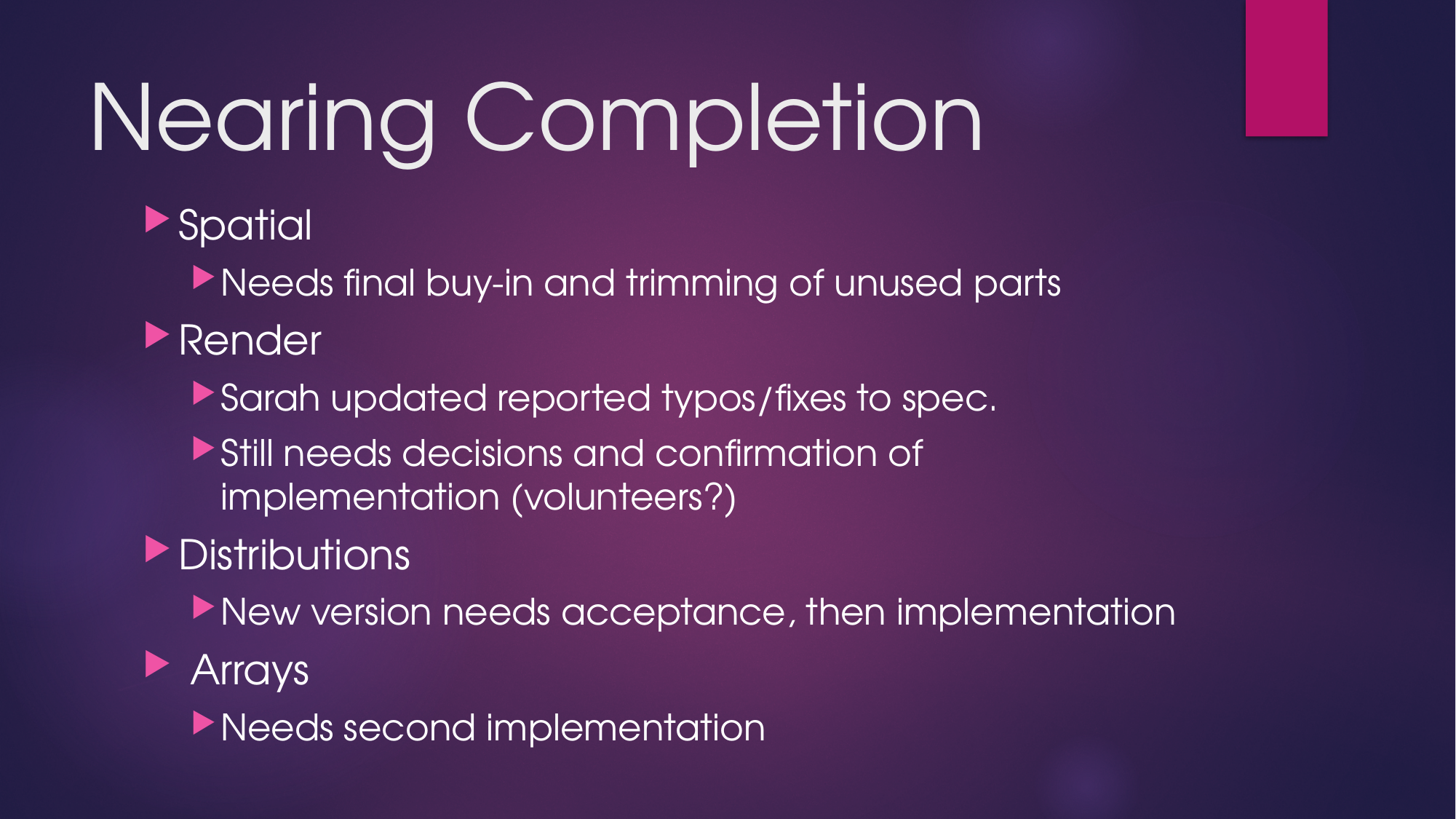

# Nearing Completion
Spatial
Needs final buy-in and trimming of unused parts
Render
Sarah updated reported typos/fixes to spec.
Still needs decisions and confirmation of implementation (volunteers?)
Distributions
New version needs acceptance, then implementation
 Arrays
Needs second implementation